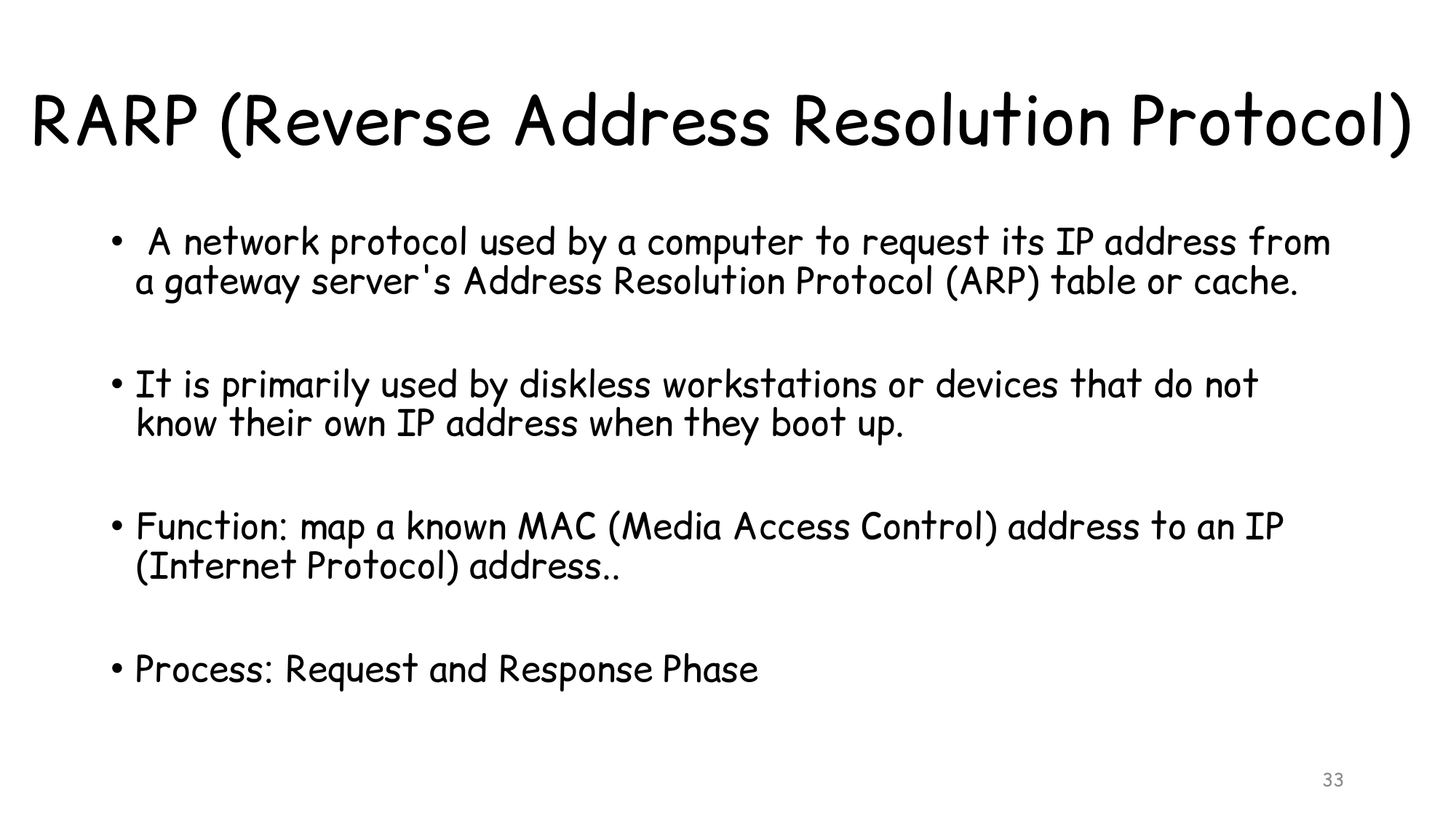

# RARP (Reverse Address Resolution Protocol)
 A network protocol used by a computer to request its IP address from a gateway server's Address Resolution Protocol (ARP) table or cache.

It is primarily used by diskless workstations or devices that do not know their own IP address when they boot up.

Function: map a known MAC (Media Access Control) address to an IP (Internet Protocol) address..

Process: Request and Response Phase
33